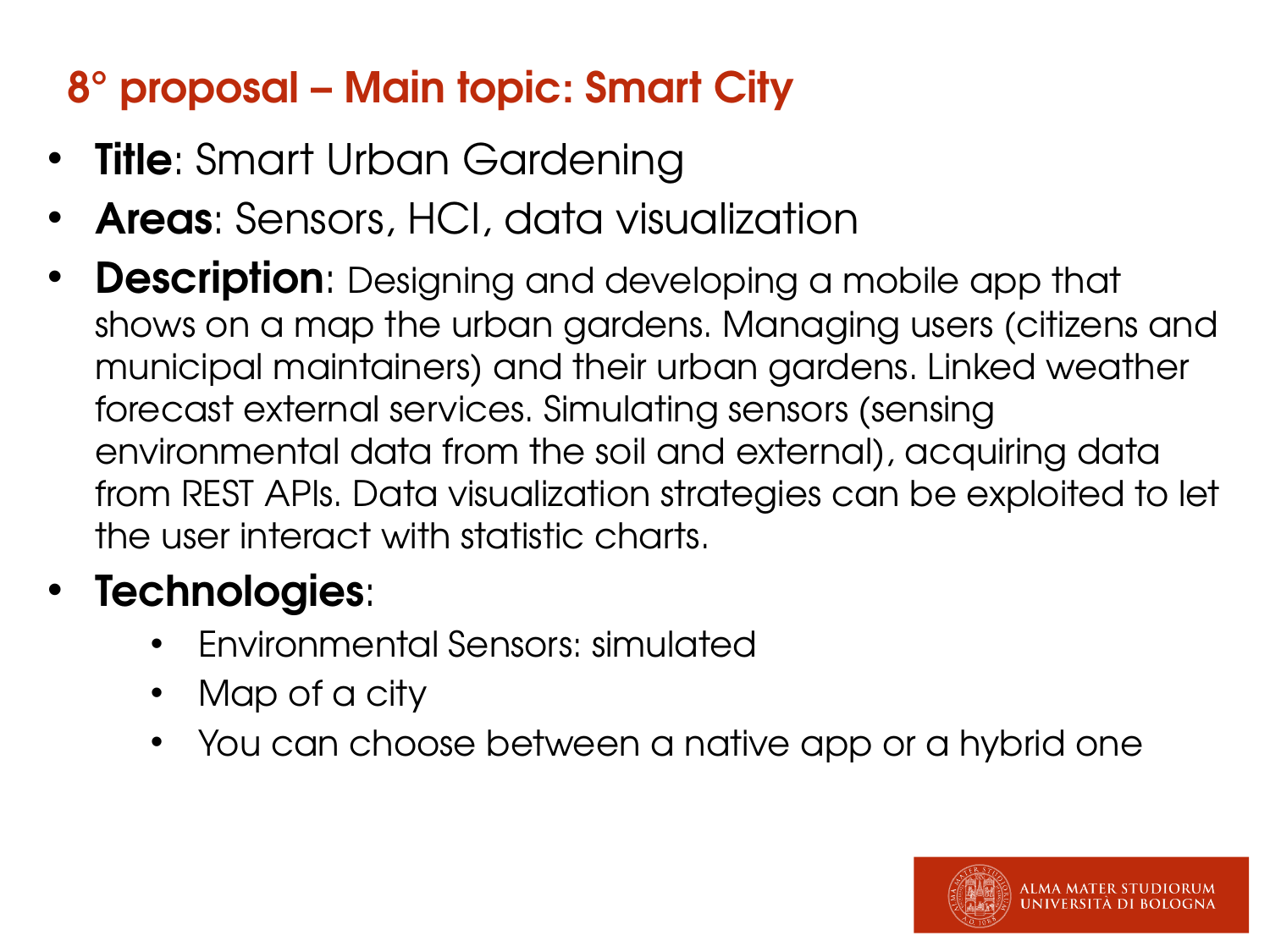

8° proposal – Main topic: Smart City
Title: Smart Urban Gardening
Areas: Sensors, HCI, data visualization
Description: Designing and developing a mobile app that shows on a map the urban gardens. Managing users (citizens and municipal maintainers) and their urban gardens. Linked weather forecast external services. Simulating sensors (sensing environmental data from the soil and external), acquiring data from REST APIs. Data visualization strategies can be exploited to let the user interact with statistic charts.
Technologies:
Environmental Sensors: simulated
Map of a city
You can choose between a native app or a hybrid one